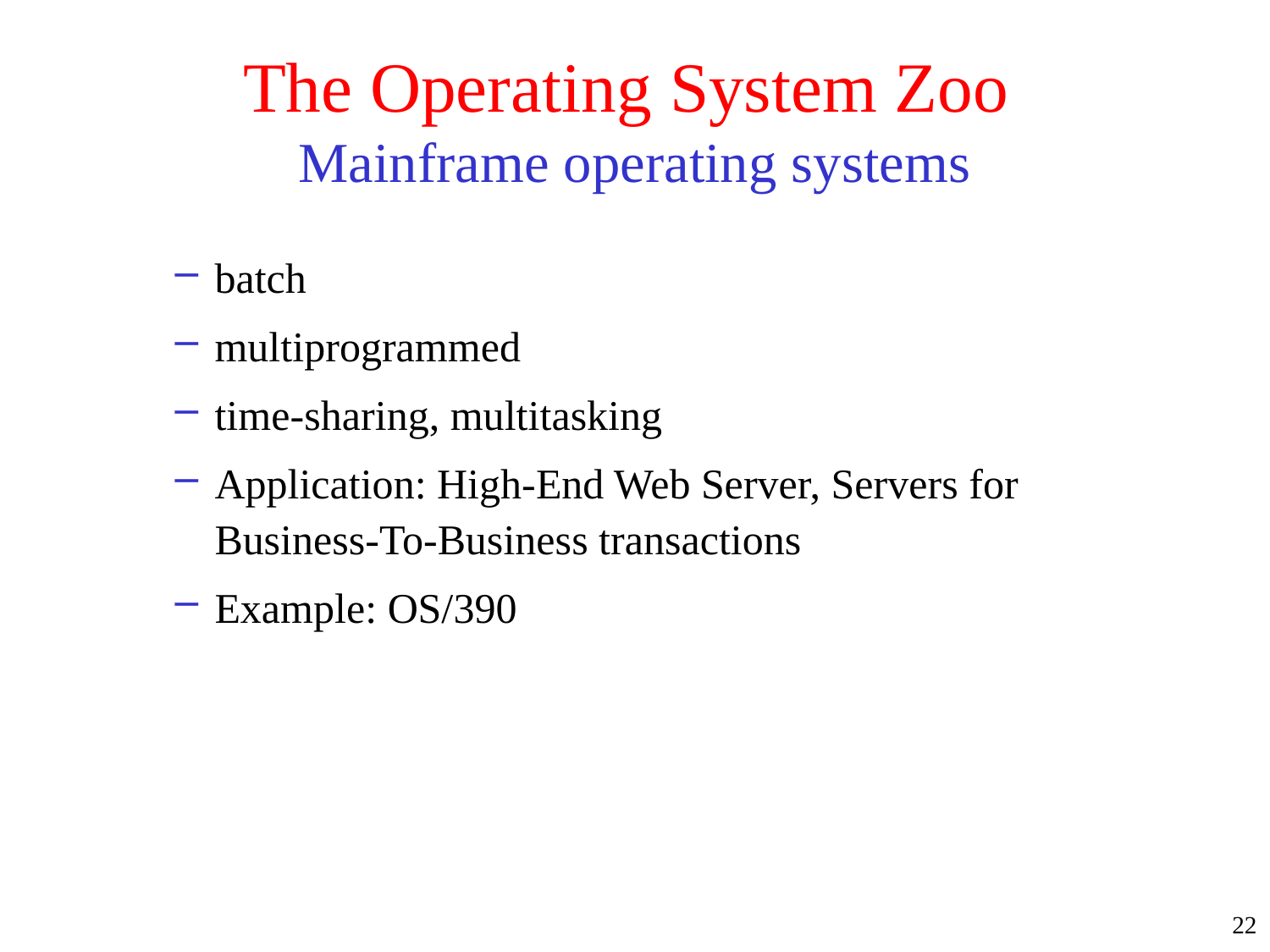

# The Operating System Zoo Mainframe operating systems
batch
multiprogrammed
time-sharing, multitasking
Application: High-End Web Server, Servers for Business-To-Business transactions
Example: OS/390
22